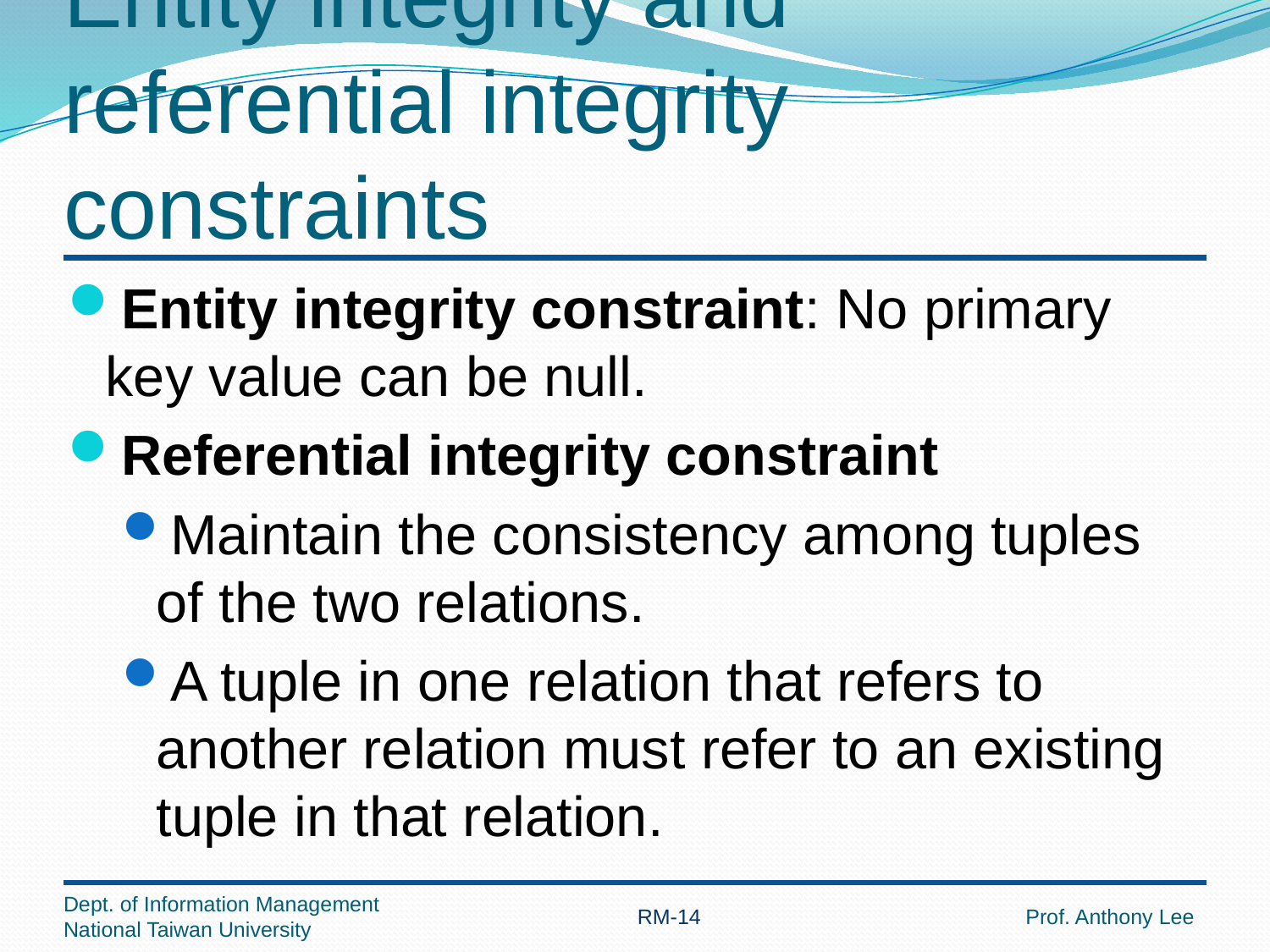

# Entity integrity and referential integrity constraints
Entity integrity constraint: No primary key value can be null.
Referential integrity constraint
Maintain the consistency among tuples of the two relations.
A tuple in one relation that refers to another relation must refer to an existing tuple in that relation.